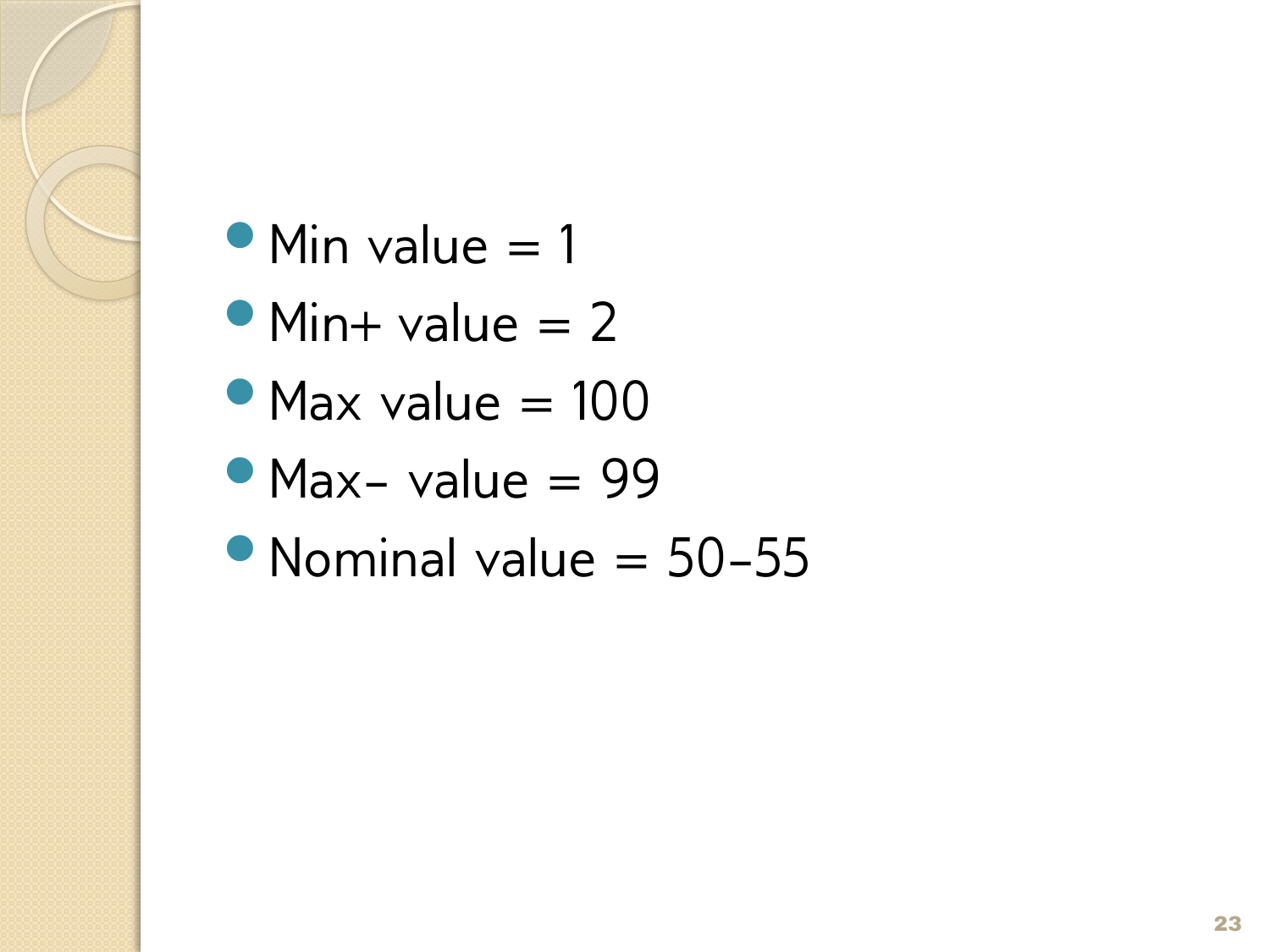

#
Min value = 1
Min+ value = 2
Max value = 100
Max– value = 99
Nominal value = 50–55
23